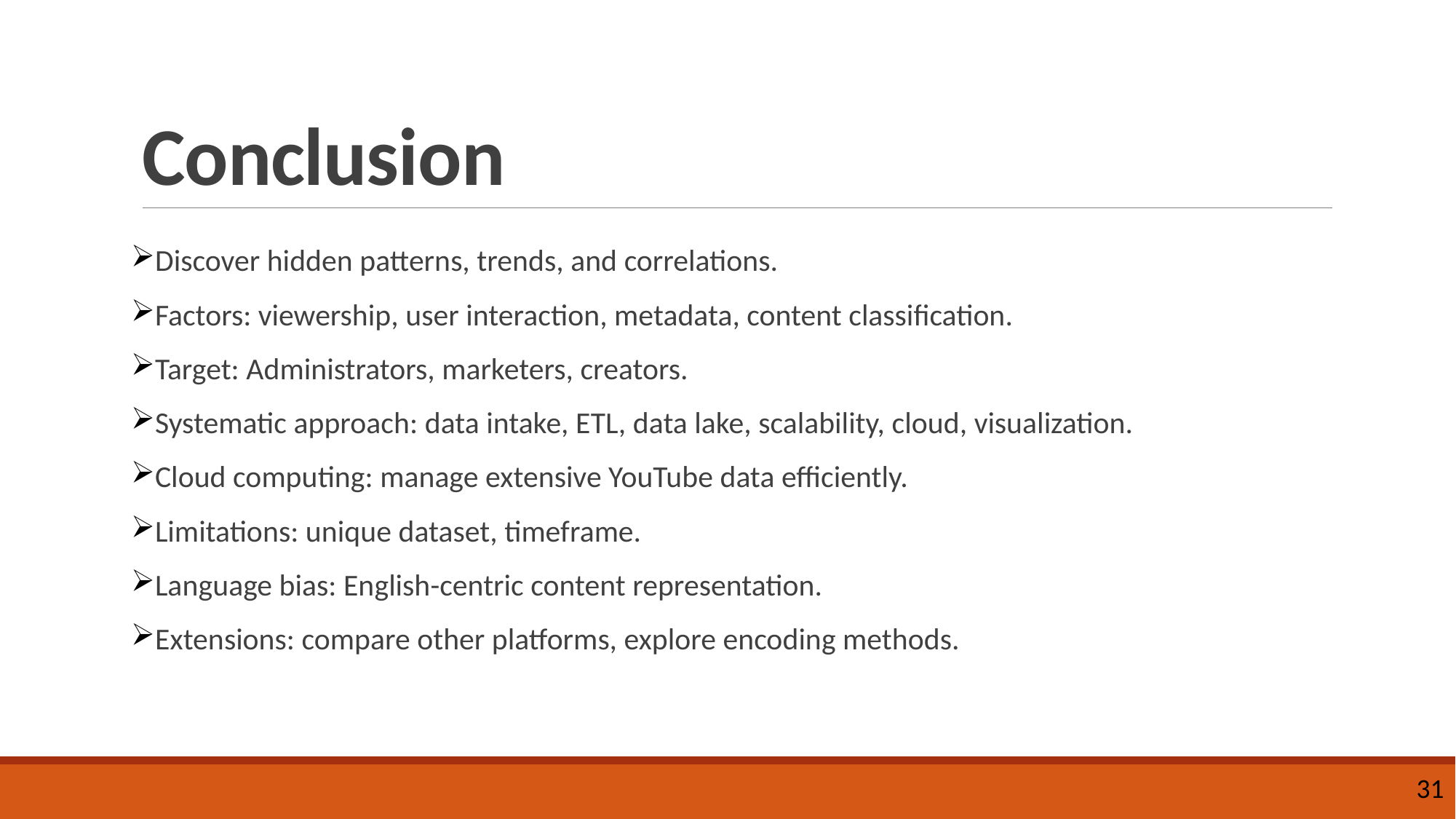

# Conclusion
Discover hidden patterns, trends, and correlations.
Factors: viewership, user interaction, metadata, content classification.
Target: Administrators, marketers, creators.
Systematic approach: data intake, ETL, data lake, scalability, cloud, visualization.
Cloud computing: manage extensive YouTube data efficiently.
Limitations: unique dataset, timeframe.
Language bias: English-centric content representation.
Extensions: compare other platforms, explore encoding methods.

31